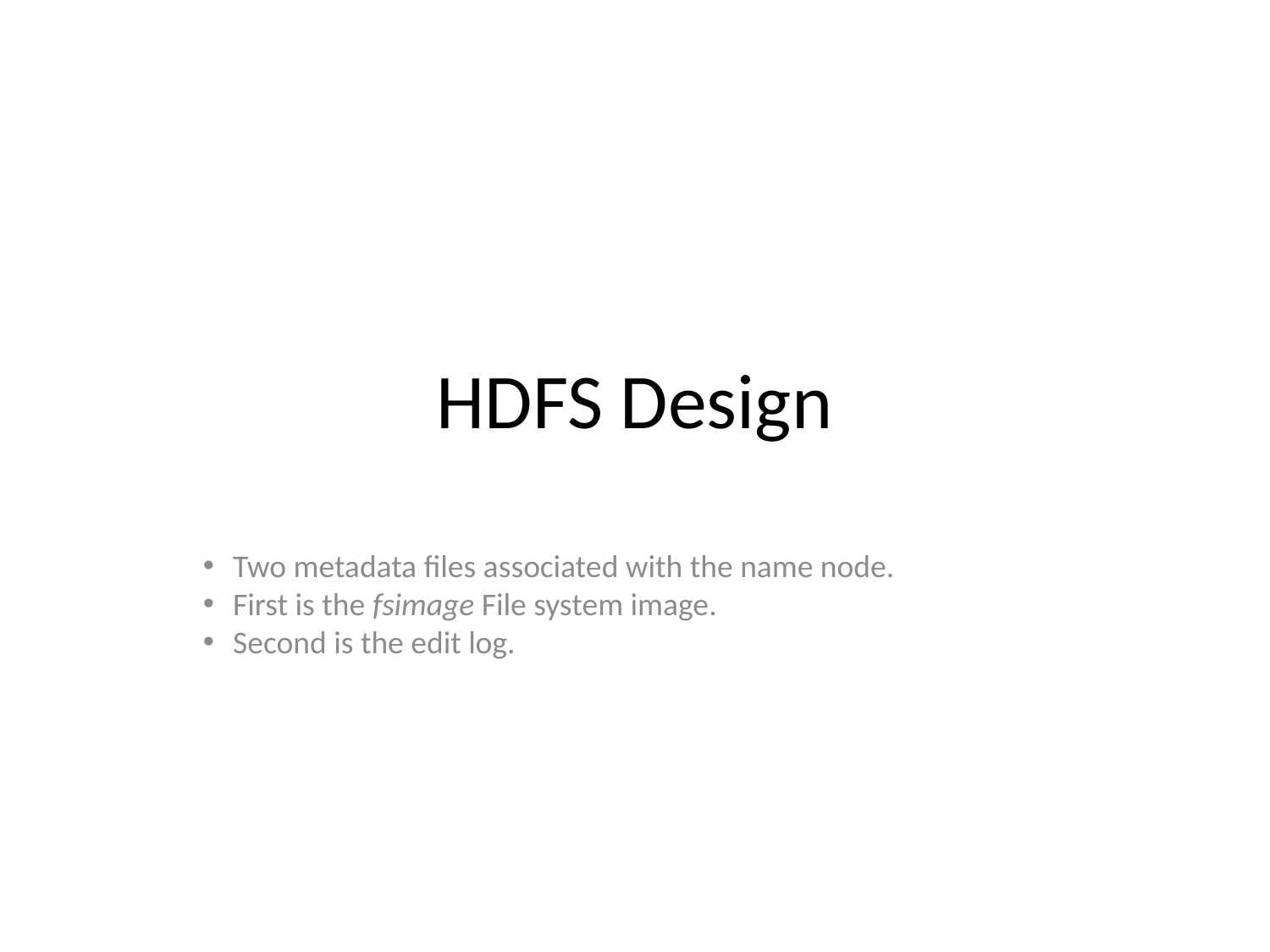

HDFS Design
Two metadata files associated with the name node.
First is the fsimage File system image.
Second is the edit log.